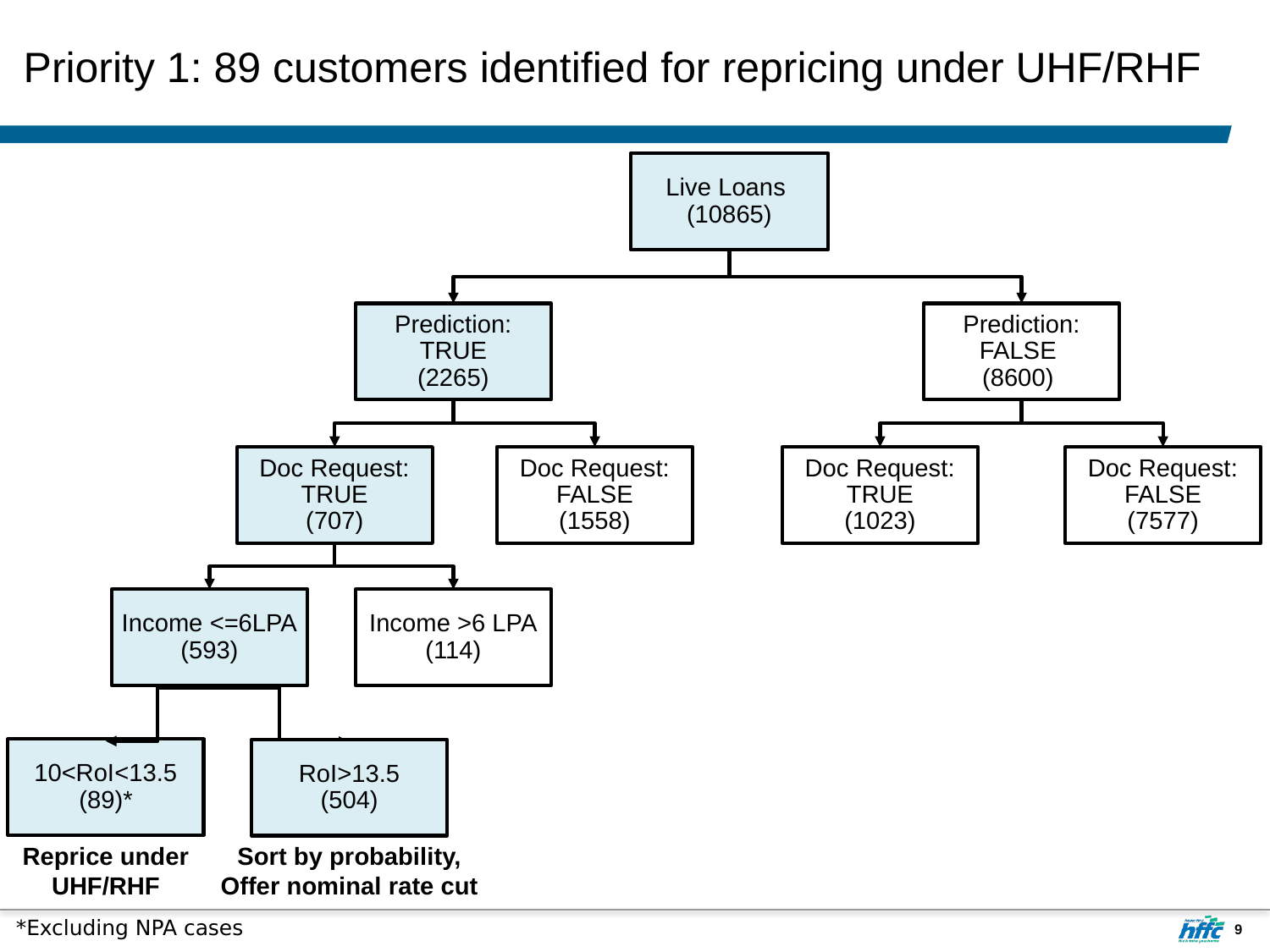

# Priority 1: 89 customers identified for repricing under UHF/RHF
Live Loans
(10865)
Prediction: TRUE
(2265)
Prediction: FALSE
(8600)
Doc Request: TRUE
(707)
Doc Request: FALSE
(1558)
Doc Request: TRUE
(1023)
Doc Request: FALSE
(7577)
Income >6 LPA
(114)
Income <=6LPA
(593)
10<RoI<13.5
(89)*
RoI>13.5
(504)
Reprice under UHF/RHF
Sort by probability, Offer nominal rate cut
*Excluding NPA cases